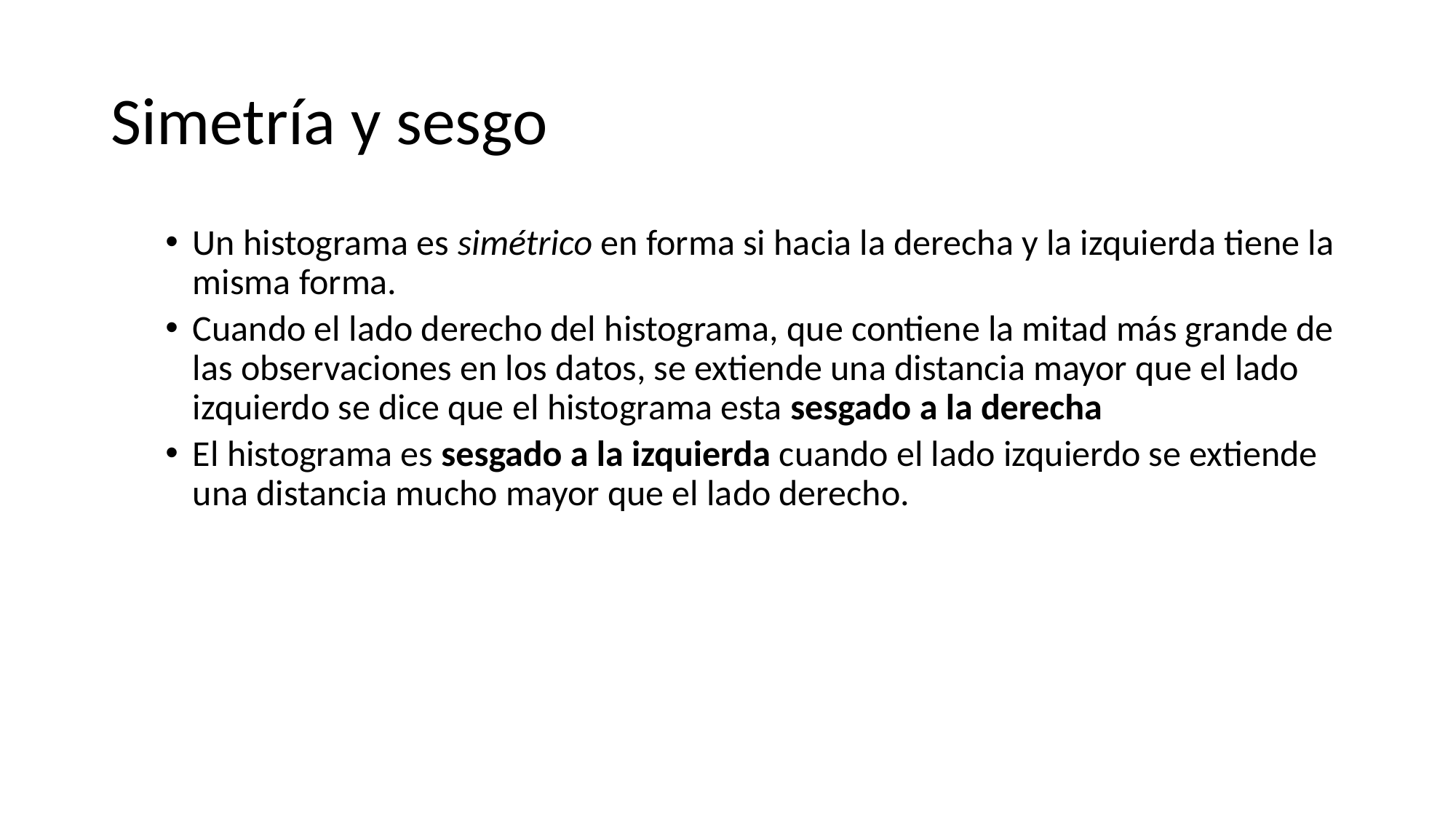

# Simetría y sesgo
Un histograma es simétrico en forma si hacia la derecha y la izquierda tiene la misma forma.
Cuando el lado derecho del histograma, que contiene la mitad más grande de las observaciones en los datos, se extiende una distancia mayor que el lado izquierdo se dice que el histograma esta sesgado a la derecha
El histograma es sesgado a la izquierda cuando el lado izquierdo se extiende una distancia mucho mayor que el lado derecho.